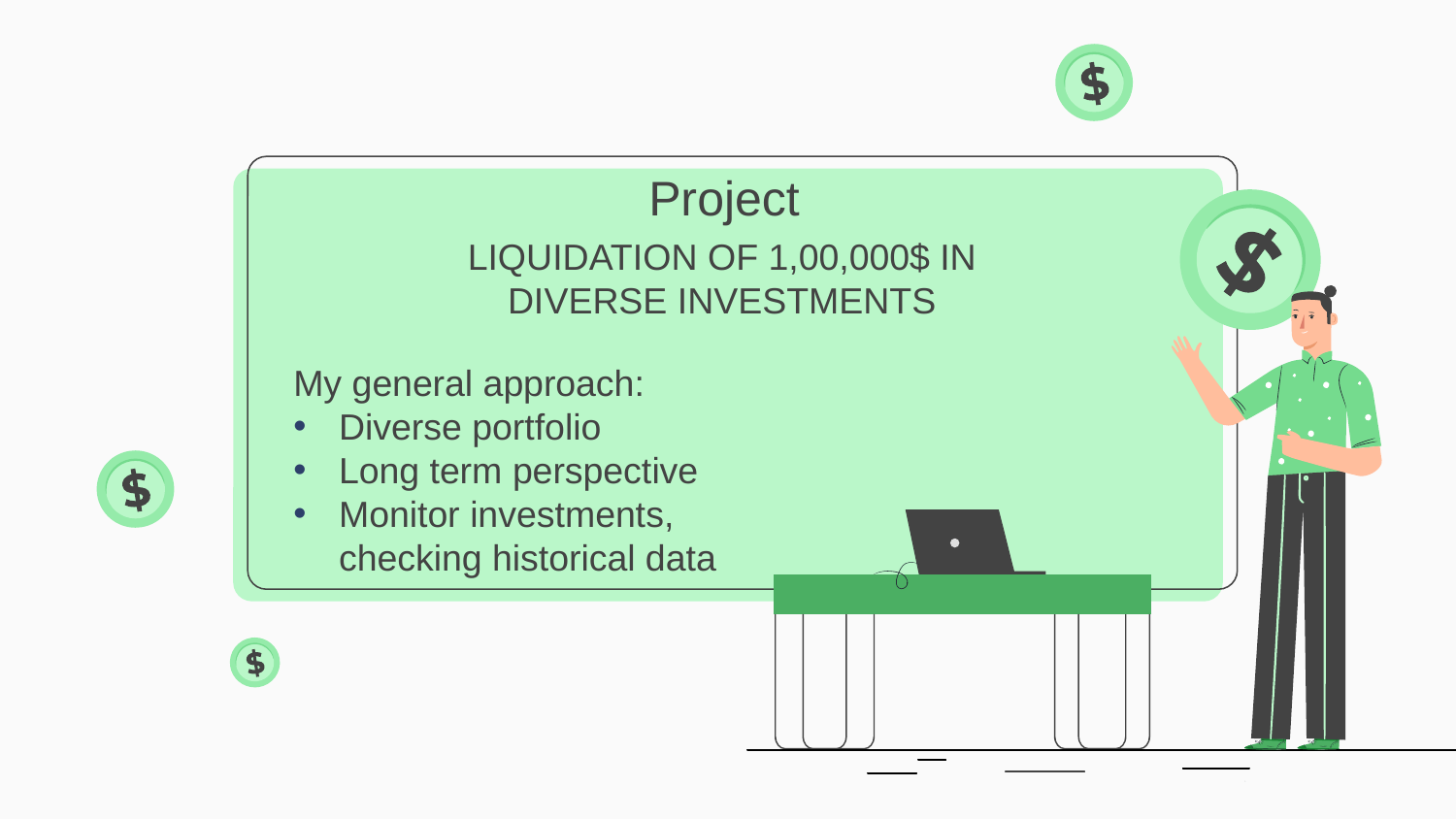

# Project

LIQUIDATION OF 1,00,000$ IN DIVERSE INVESTMENTS

My general approach:
Diverse portfolio
Long term perspective
Monitor investments, checking historical data